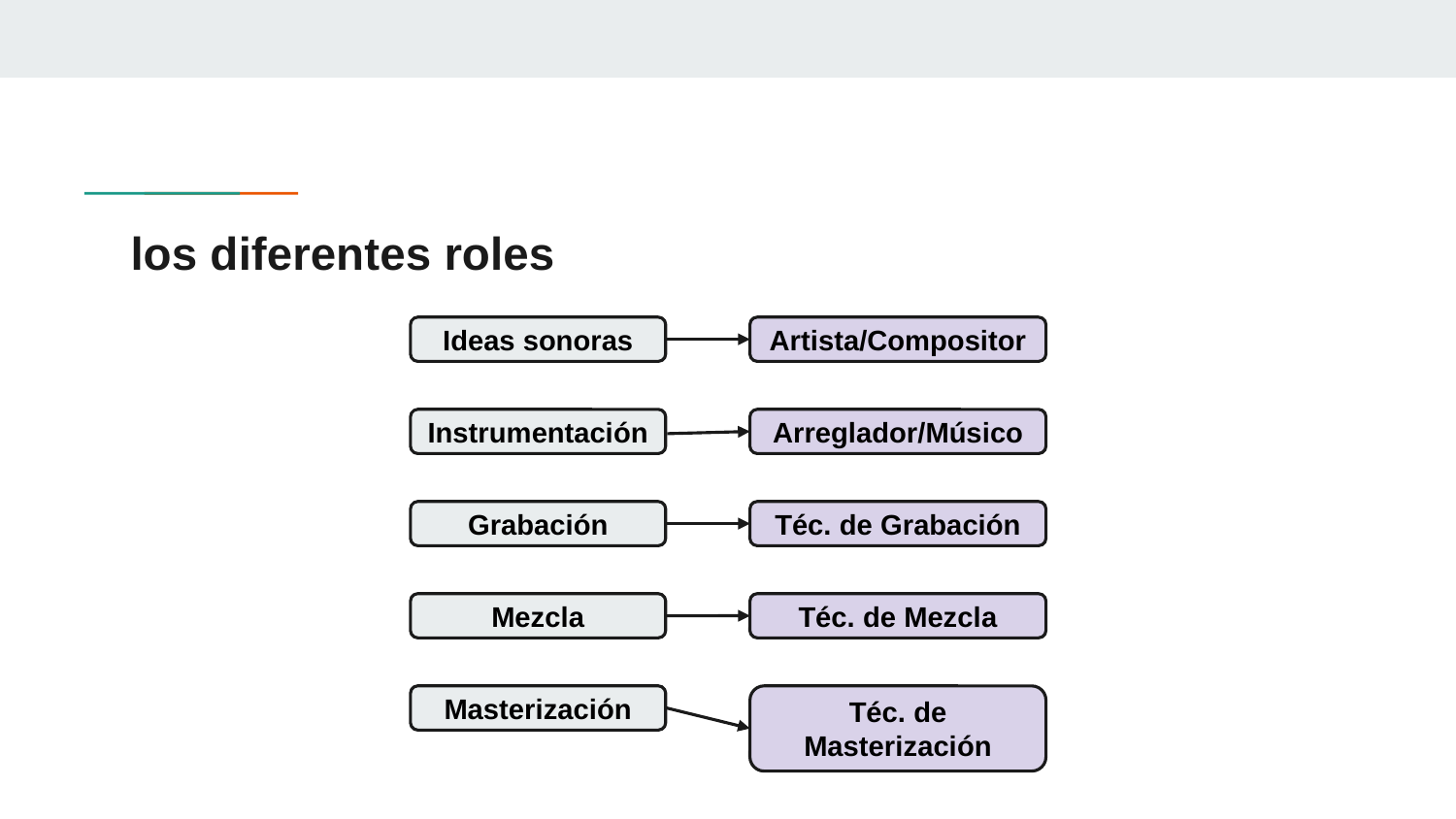

# los diferentes roles
Ideas sonoras
Artista/Compositor
Instrumentación
Arreglador/Músico
Grabación
Téc. de Grabación
Mezcla
Téc. de Mezcla
Masterización
Téc. de Masterización